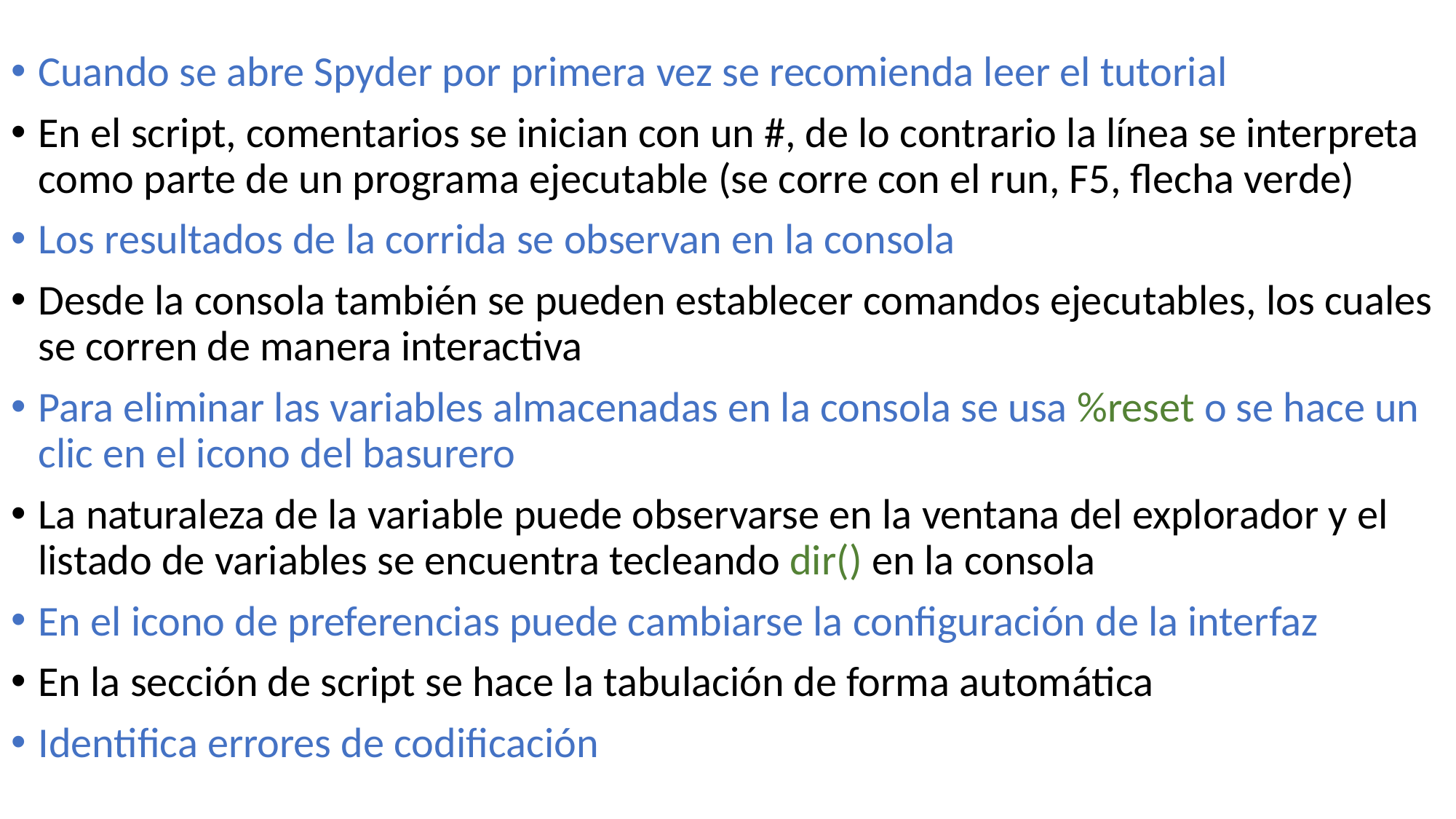

Cuando se abre Spyder por primera vez se recomienda leer el tutorial
En el script, comentarios se inician con un #, de lo contrario la línea se interpreta como parte de un programa ejecutable (se corre con el run, F5, flecha verde)
Los resultados de la corrida se observan en la consola
Desde la consola también se pueden establecer comandos ejecutables, los cuales se corren de manera interactiva
Para eliminar las variables almacenadas en la consola se usa %reset o se hace un clic en el icono del basurero
La naturaleza de la variable puede observarse en la ventana del explorador y el listado de variables se encuentra tecleando dir() en la consola
En el icono de preferencias puede cambiarse la configuración de la interfaz
En la sección de script se hace la tabulación de forma automática
Identifica errores de codificación